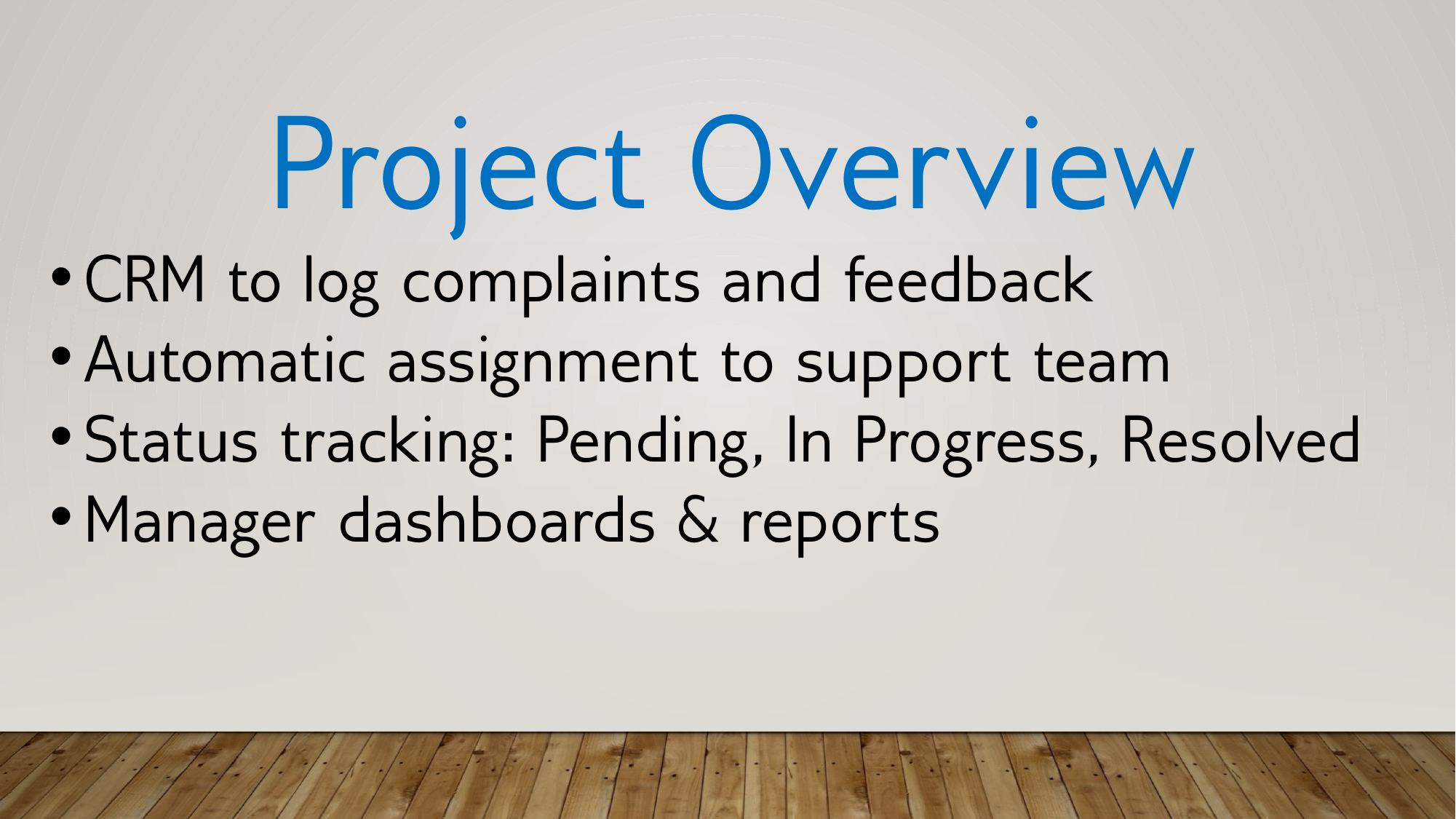

Project Overview
CRM to log complaints and feedback
Automatic assignment to support team
Status tracking: Pending, In Progress, Resolved
Manager dashboards & reports